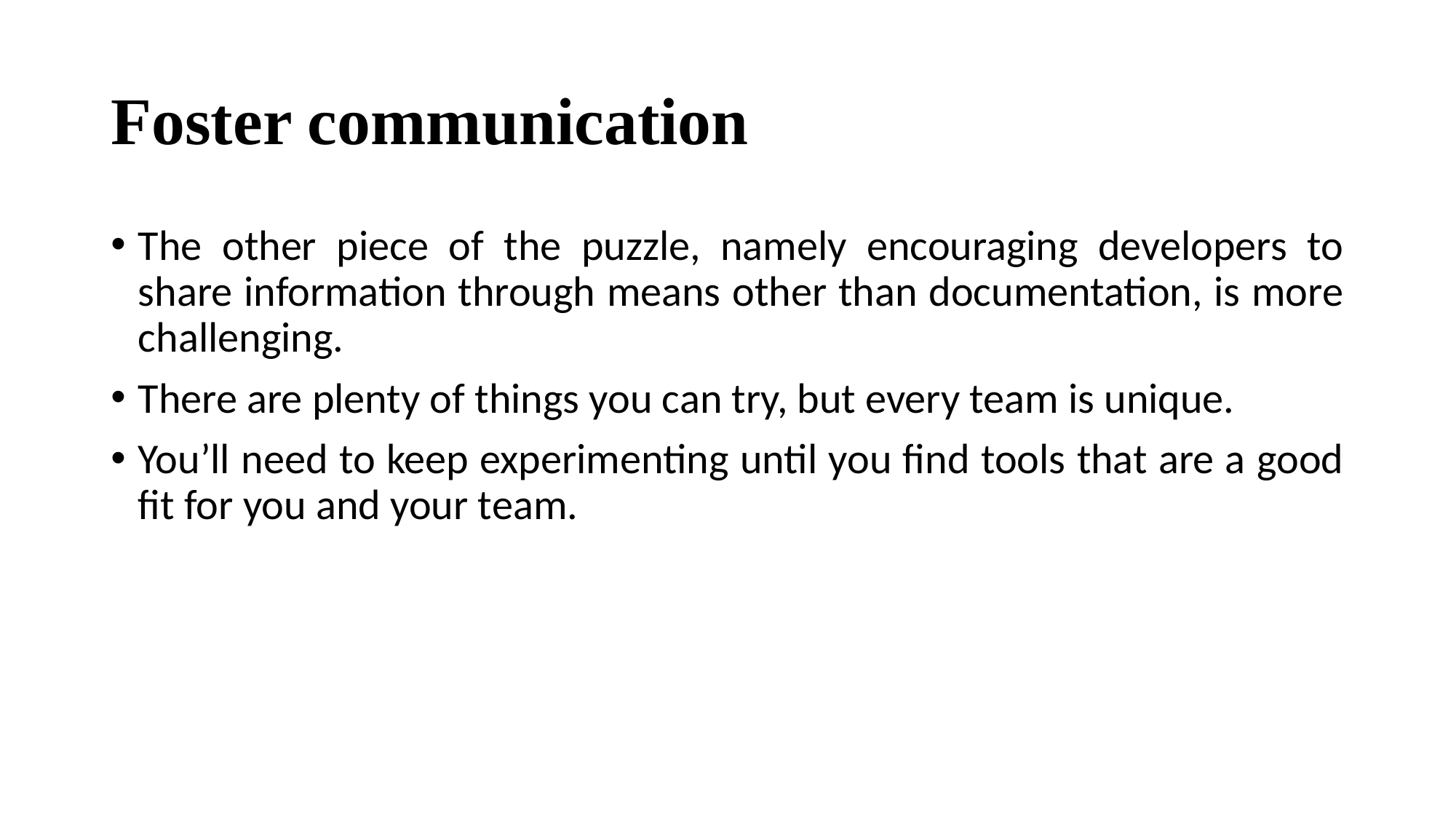

# Foster communication
The other piece of the puzzle, namely encouraging developers to share information through means other than documentation, is more challenging.
There are plenty of things you can try, but every team is unique.
You’ll need to keep experimenting until you find tools that are a good fit for you and your team.